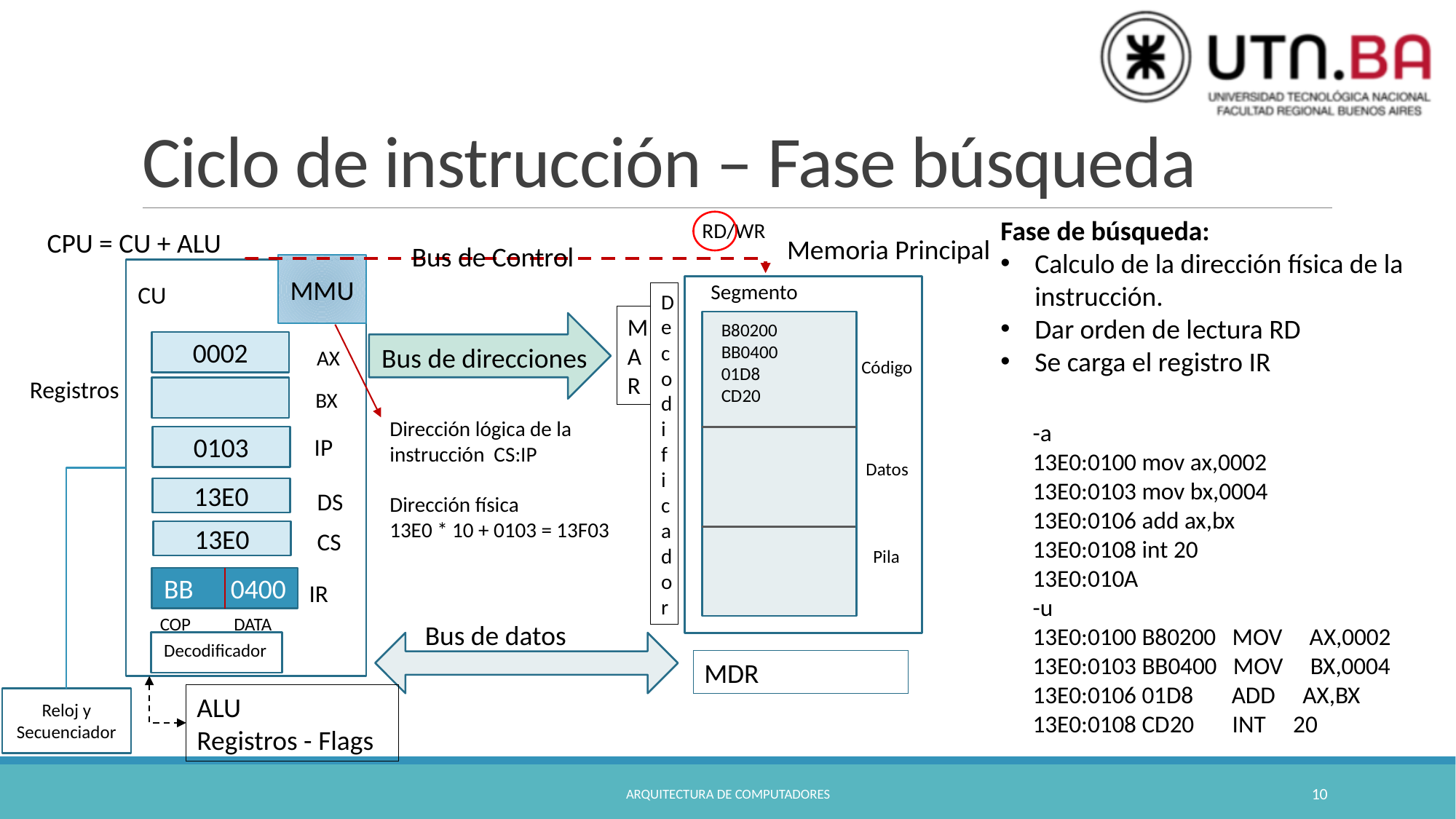

# Ciclo de instrucción – Fase búsqueda
Fase de búsqueda:
Calculo de la dirección física de la instrucción.
Dar orden de lectura RD
Se carga el registro IR

RD/WR

CPU = CU + ALU
Memoria Principal
Bus de Control
MMU

Segmento
CU

Decodifica
dor
MAR

B80200
BB0400
01D8
CD20
0002
Bus de direcciones
AX
Código
Registros

BX
Dirección lógica de la instrucción  CS:IP

Dirección física
13E0 * 10 + 0103 = 13F03
-a
13E0:0100 mov ax,0002
13E0:0103 mov bx,0004
13E0:0106 add ax,bx
13E0:0108 int 20
13E0:010A
-u
13E0:0100 B80200   MOV     AX,0002
13E0:0103 BB0400   MOV     BX,0004
13E0:0106 01D8       ADD     AX,BX
13E0:0108 CD20       INT     20
0103
IP
Datos
13E0
DS
13E0
CS
Pila
BB      0400
IR
COP
DATA
Bus de datos

Decodificador
MDR
ALU
Registros - Flags
Reloj y Secuenciador
Arquitectura de Computadores
10